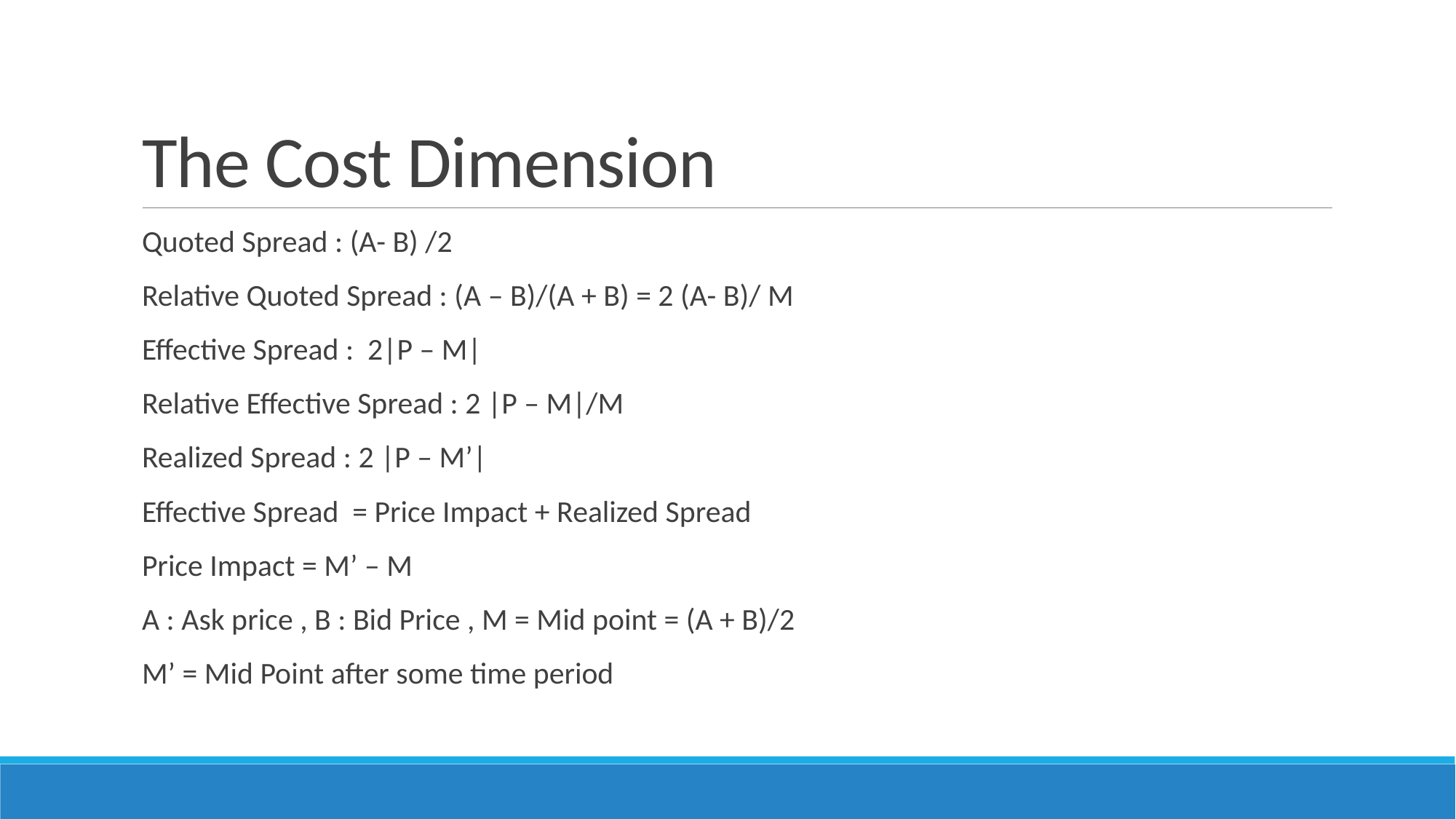

# The Cost Dimension
Quoted Spread : (A- B) /2
Relative Quoted Spread : (A – B)/(A + B) = 2 (A- B)/ M
Effective Spread :  2|P – M|
Relative Effective Spread : 2 |P – M|/M
Realized Spread : 2 |P – M’|
Effective Spread  = Price Impact + Realized Spread
Price Impact = M’ – M
A : Ask price , B : Bid Price , M = Mid point = (A + B)/2
M’ = Mid Point after some time period